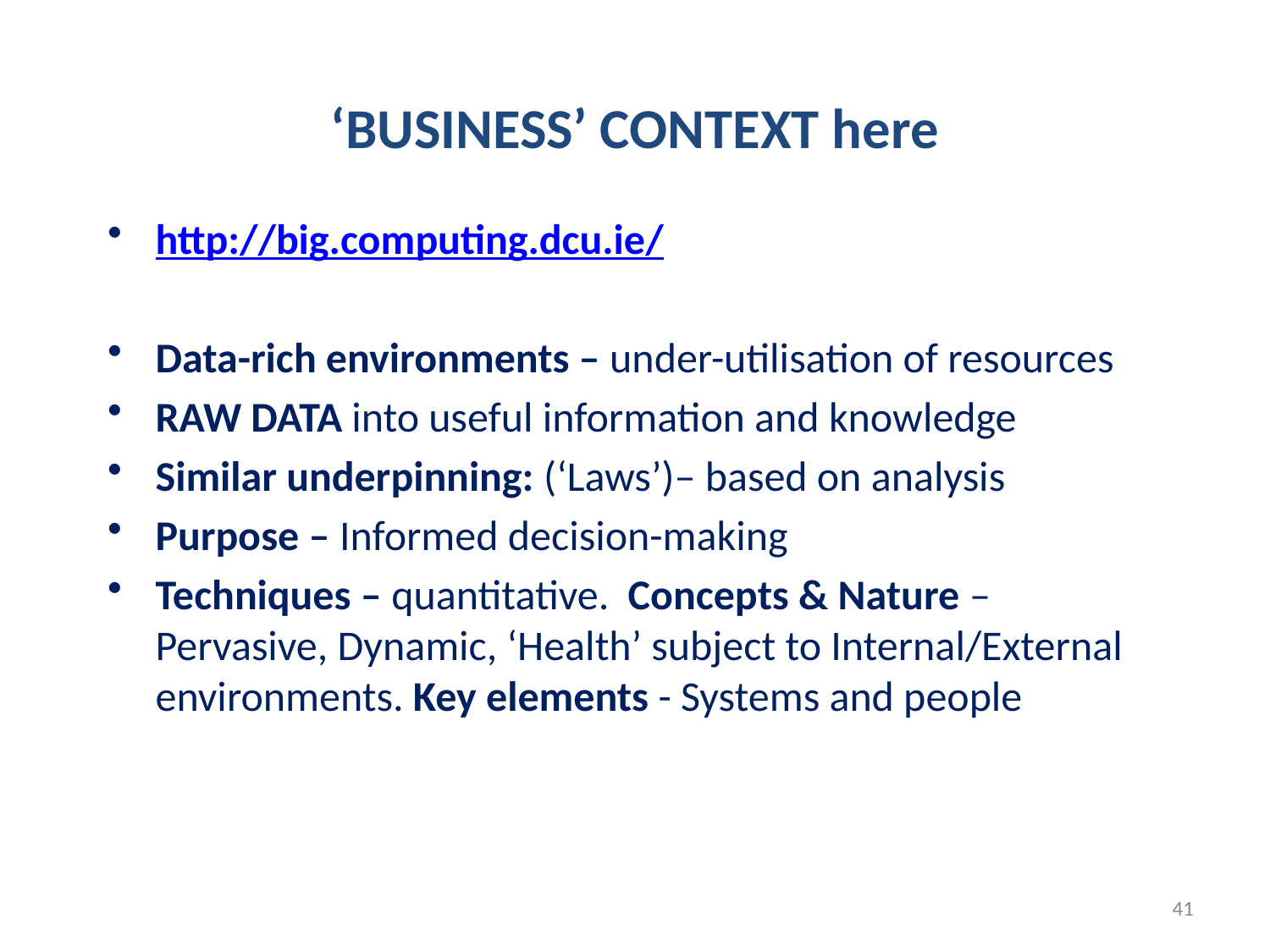

‘BUSINESS’ CONTEXT here
http://big.computing.dcu.ie/

Data-rich environments – under-utilisation of resources
RAW DATA into useful information and knowledge
Similar underpinning: (‘Laws’)– based on analysis
Purpose – Informed decision-making
Techniques – quantitative.  Concepts & Nature – Pervasive, Dynamic, ‘Health’ subject to Internal/External environments. Key elements - Systems and people

41